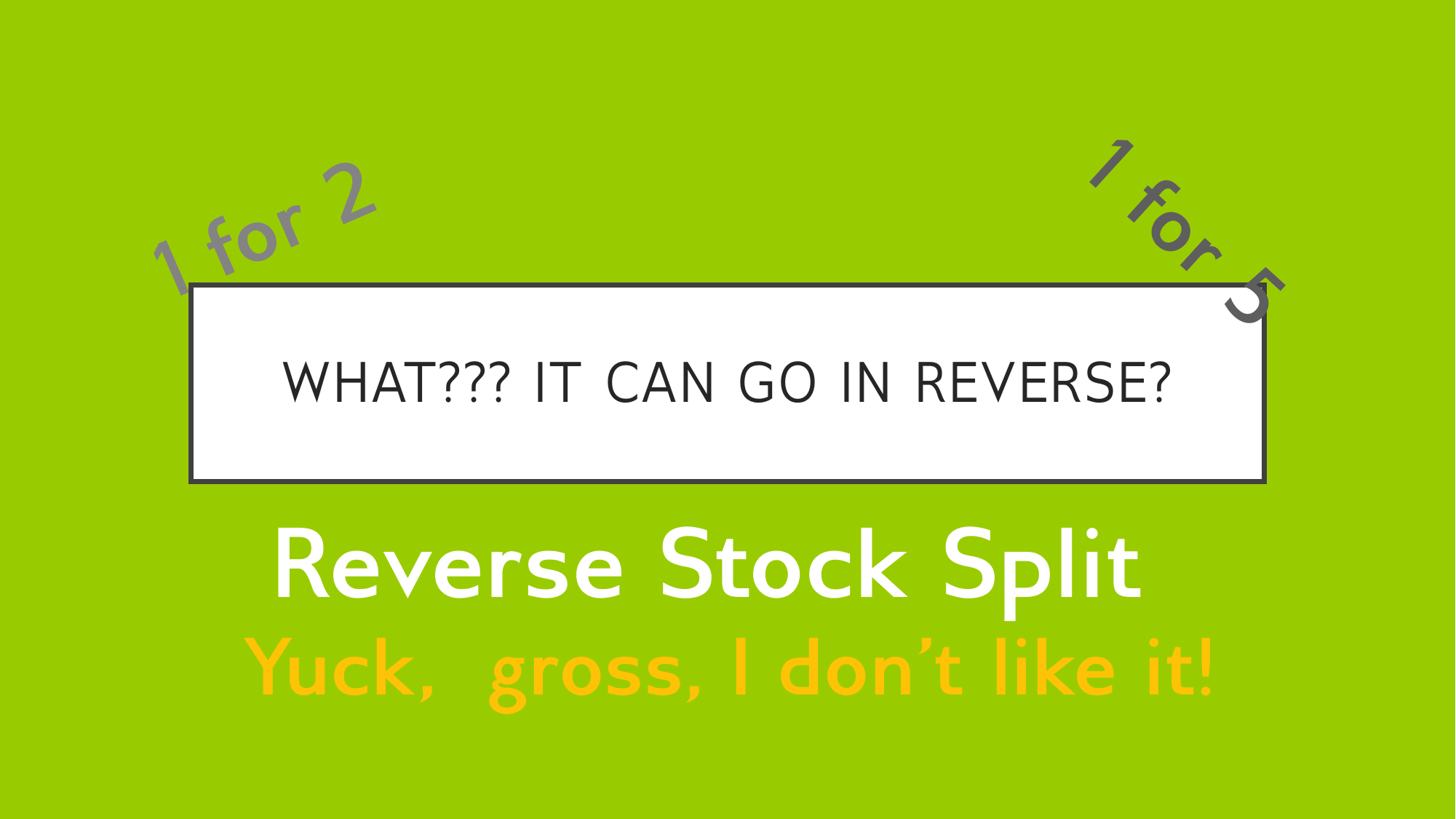

1 for 2
1 for 5
# What??? It can go in reverse?
Reverse Stock Split
Yuck,  gross, I don’t like it!